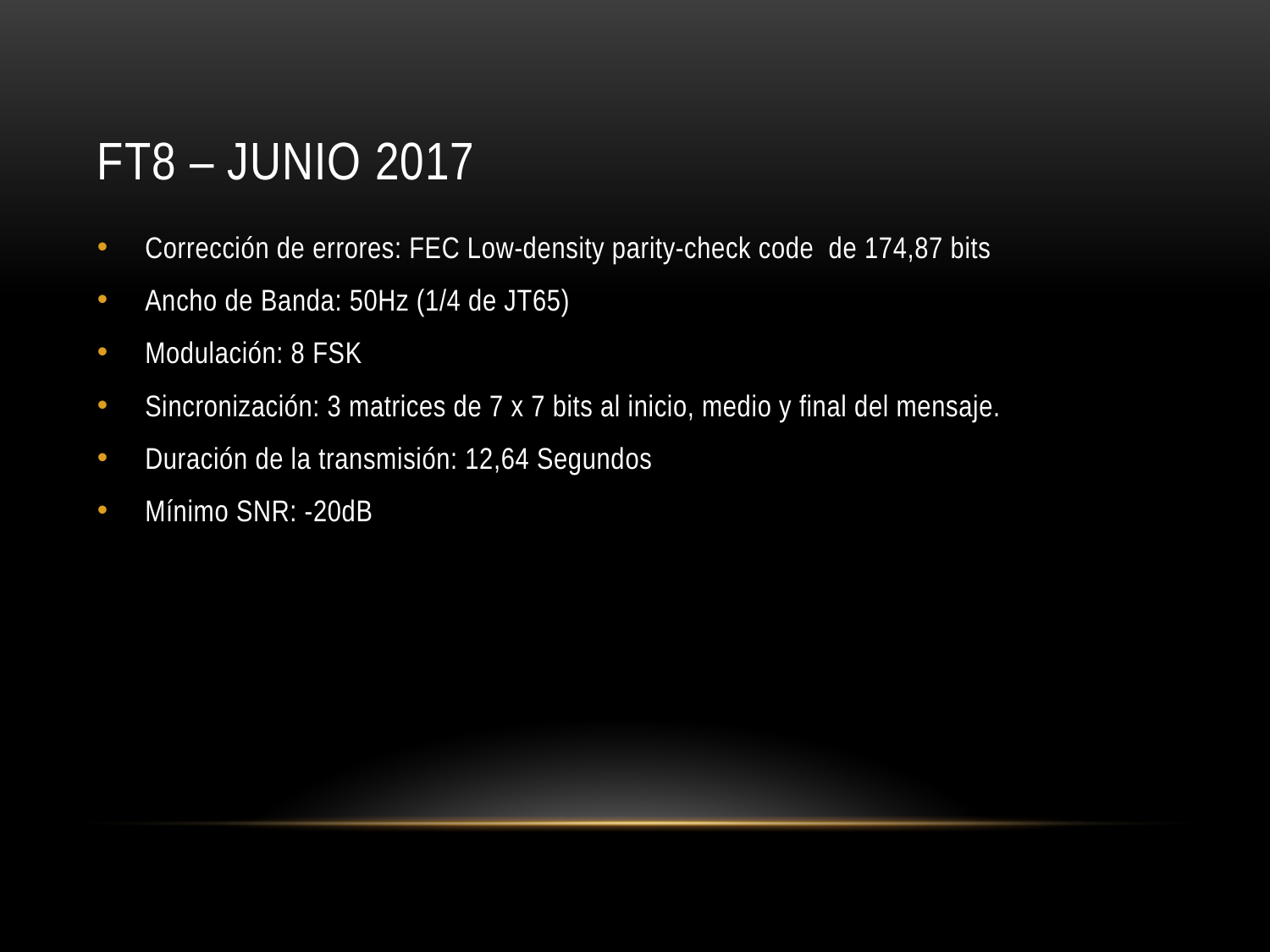

# FT8 – Junio 2017
Corrección de errores: FEC Low-density parity-check code  de 174,87 bits
Ancho de Banda: 50Hz (1/4 de JT65)
Modulación: 8 FSK
Sincronización: 3 matrices de 7 x 7 bits al inicio, medio y final del mensaje.
Duración de la transmisión: 12,64 Segundos
Mínimo SNR: -20dB